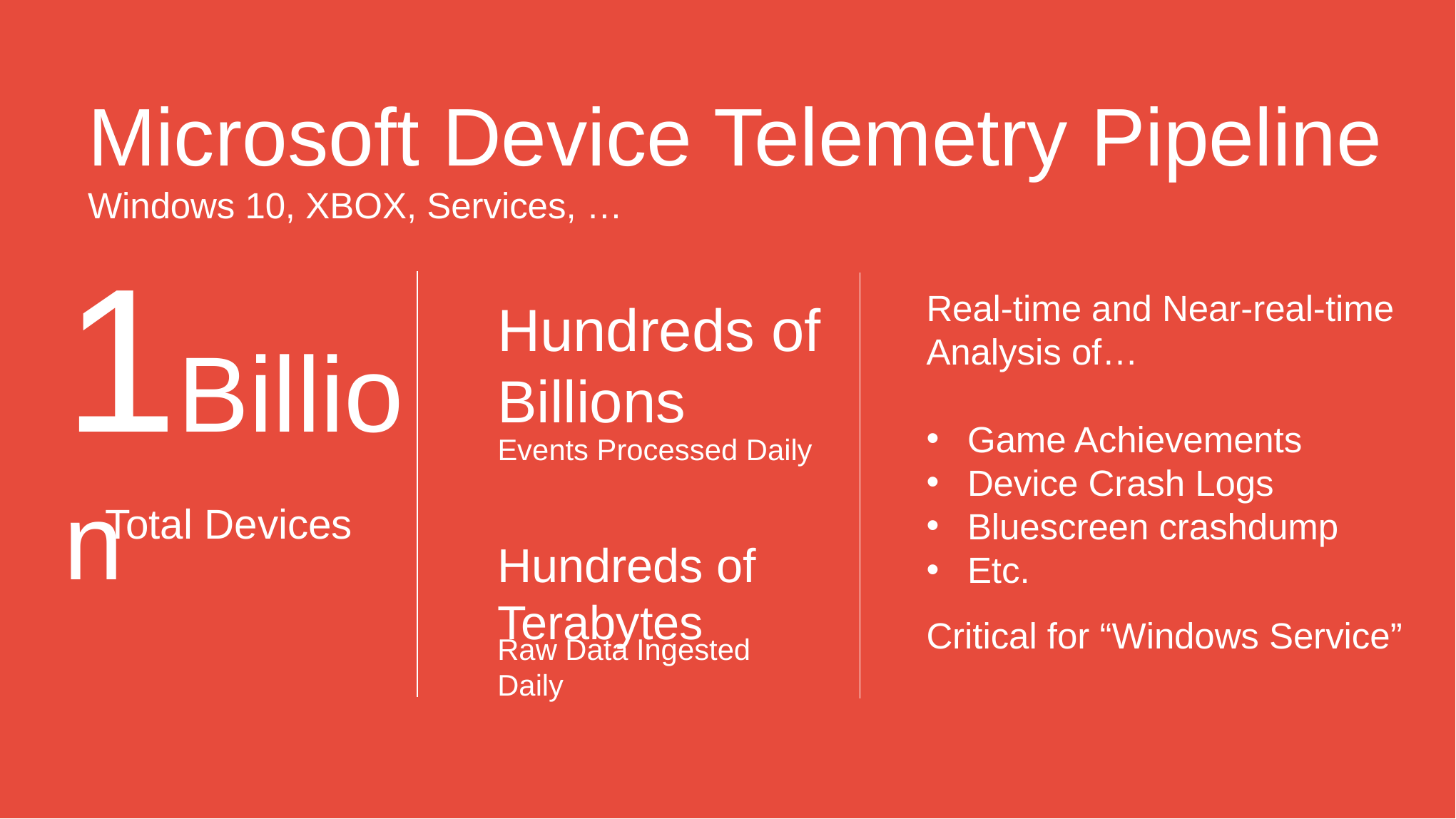

Microsoft Device Telemetry Pipeline
Windows 10, XBOX, Services, …
Hundreds of Billions
Real-time and Near-real-time Analysis of…

Game Achievements
Device Crash Logs
Bluescreen crashdump
Etc.

Critical for “Windows Service”
1Billion
Events Processed Daily
Total Devices
Hundreds of Terabytes
Raw Data Ingested Daily